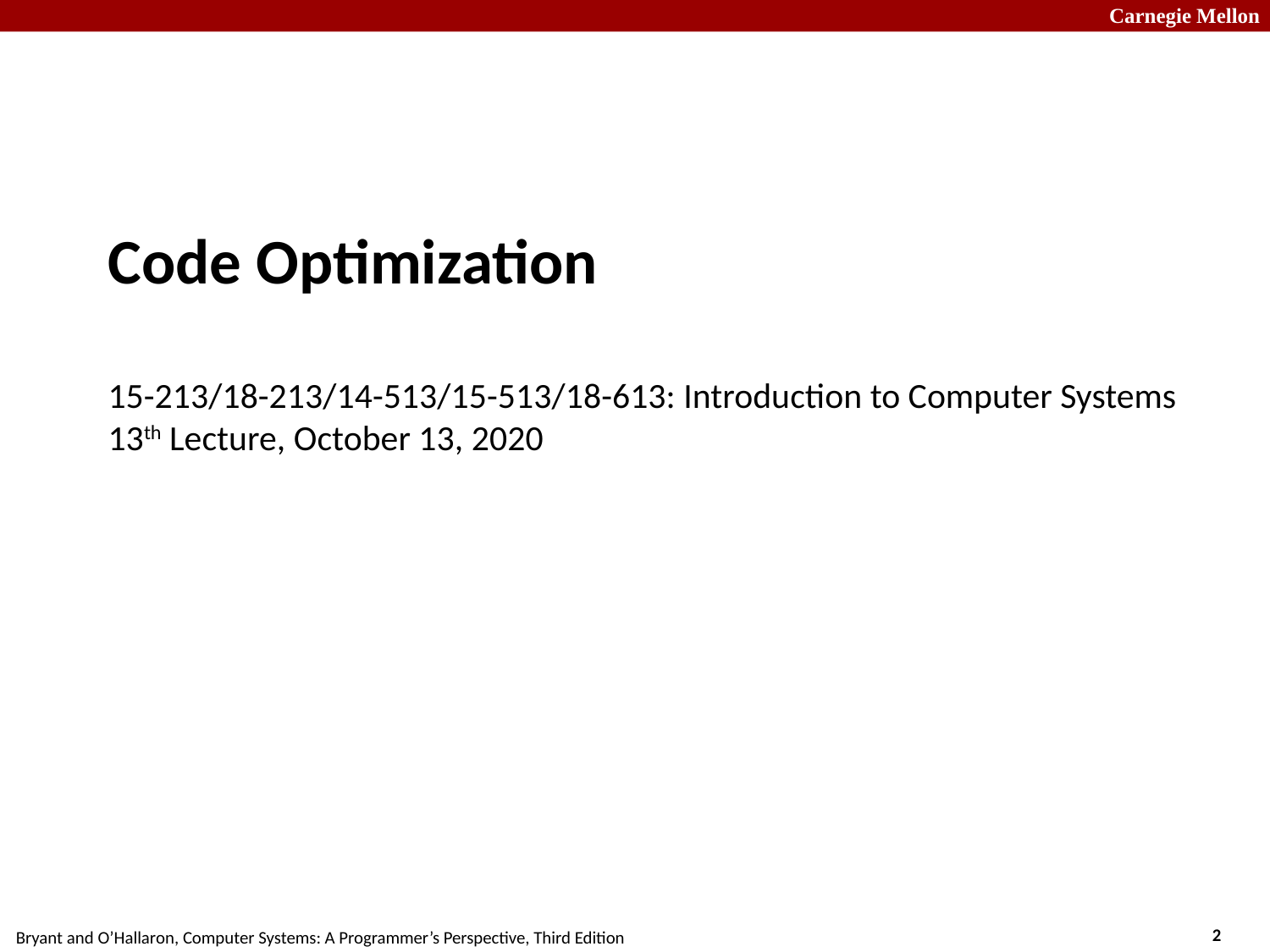

# Code Optimization 15-213/18-213/14-513/15-513/18-613: Introduction to Computer Systems 13th Lecture, October 13, 2020